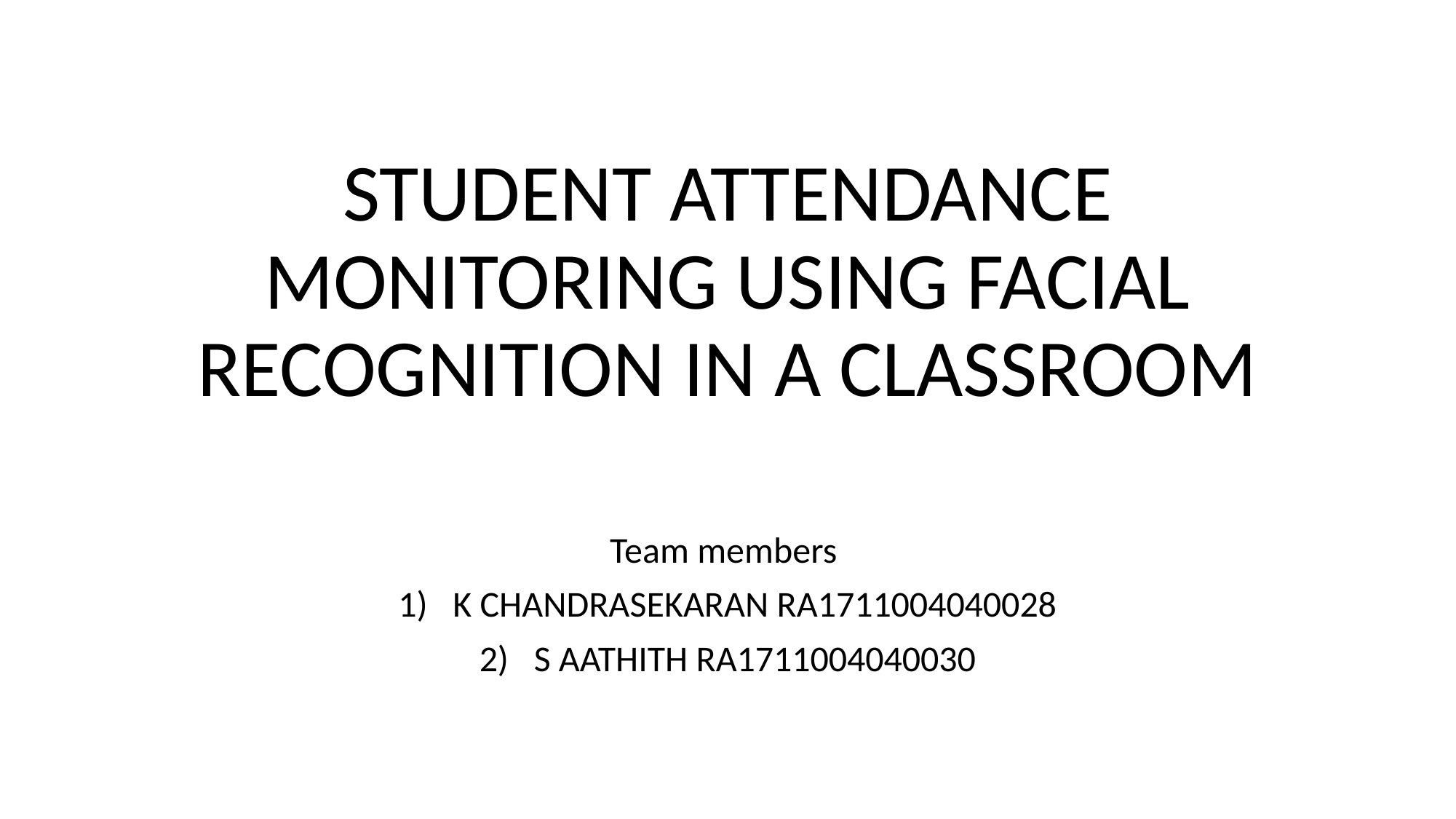

# STUDENT ATTENDANCE MONITORING USING FACIAL RECOGNITION IN A CLASSROOM
Team members
K CHANDRASEKARAN RA1711004040028
S AATHITH RA1711004040030